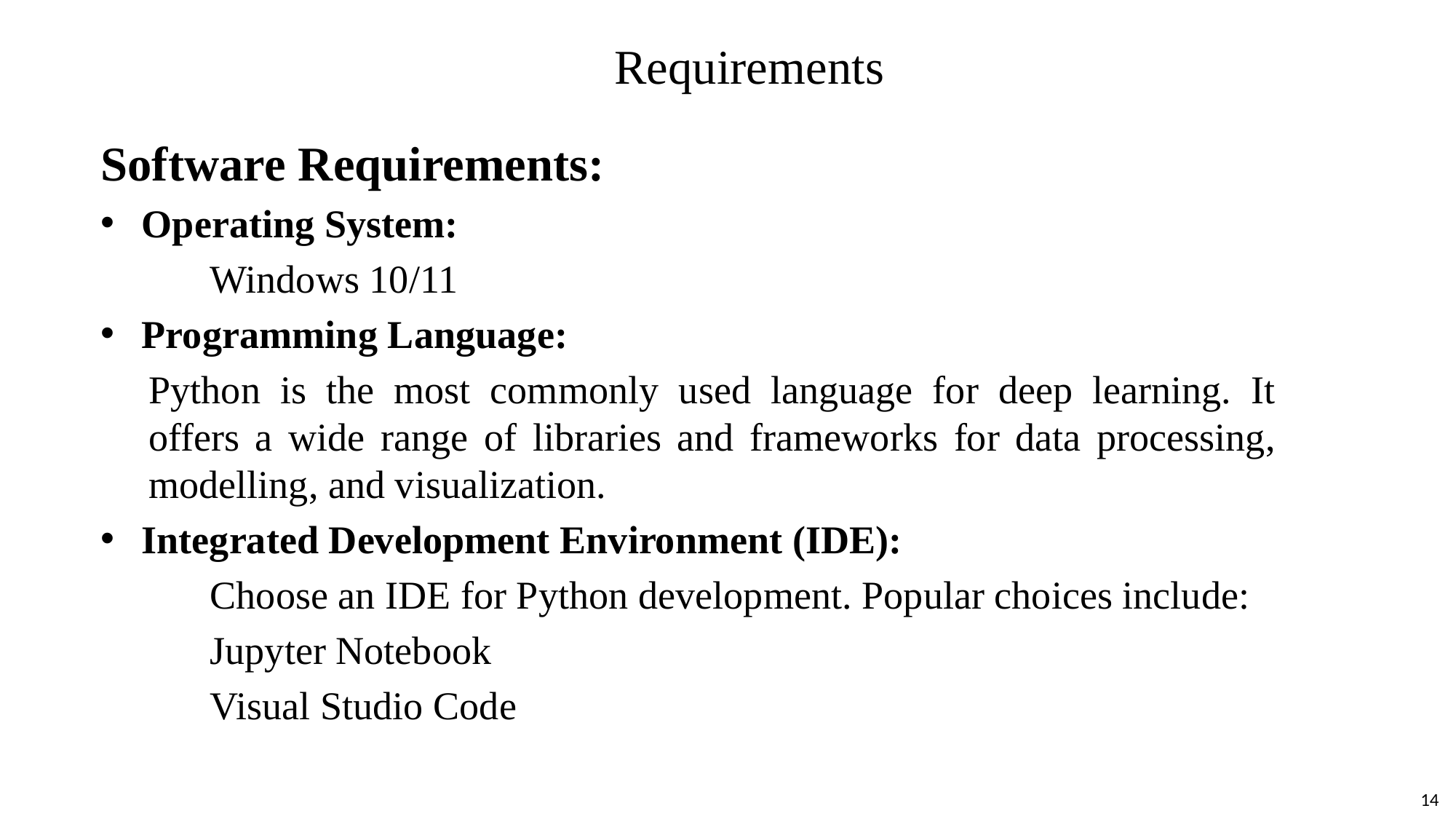

# Requirements
Software Requirements:
Operating System:
	Windows 10/11
Programming Language:
Python is the most commonly used language for deep learning. It offers a wide range of libraries and frameworks for data processing, modelling, and visualization.
Integrated Development Environment (IDE):
	Choose an IDE for Python development. Popular choices include:
	Jupyter Notebook
	Visual Studio Code